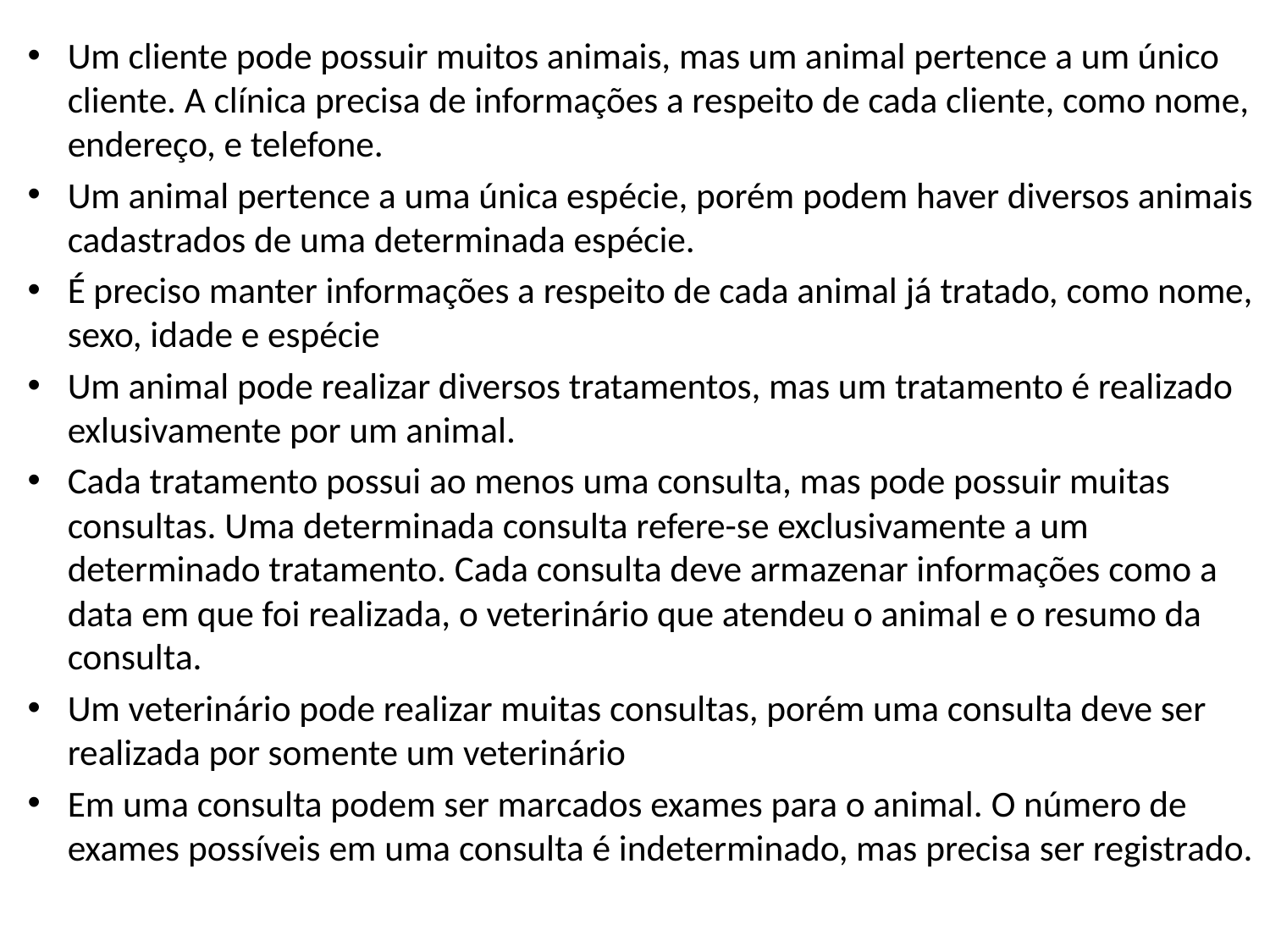

Um cliente pode possuir muitos animais, mas um animal pertence a um único cliente. A clínica precisa de informações a respeito de cada cliente, como nome, endereço, e telefone.
Um animal pertence a uma única espécie, porém podem haver diversos animais cadastrados de uma determinada espécie.
É preciso manter informações a respeito de cada animal já tratado, como nome, sexo, idade e espécie
Um animal pode realizar diversos tratamentos, mas um tratamento é realizado exlusivamente por um animal.
Cada tratamento possui ao menos uma consulta, mas pode possuir muitas consultas. Uma determinada consulta refere-se exclusivamente a um determinado tratamento. Cada consulta deve armazenar informações como a data em que foi realizada, o veterinário que atendeu o animal e o resumo da consulta.
Um veterinário pode realizar muitas consultas, porém uma consulta deve ser realizada por somente um veterinário
Em uma consulta podem ser marcados exames para o animal. O número de exames possíveis em uma consulta é indeterminado, mas precisa ser registrado.